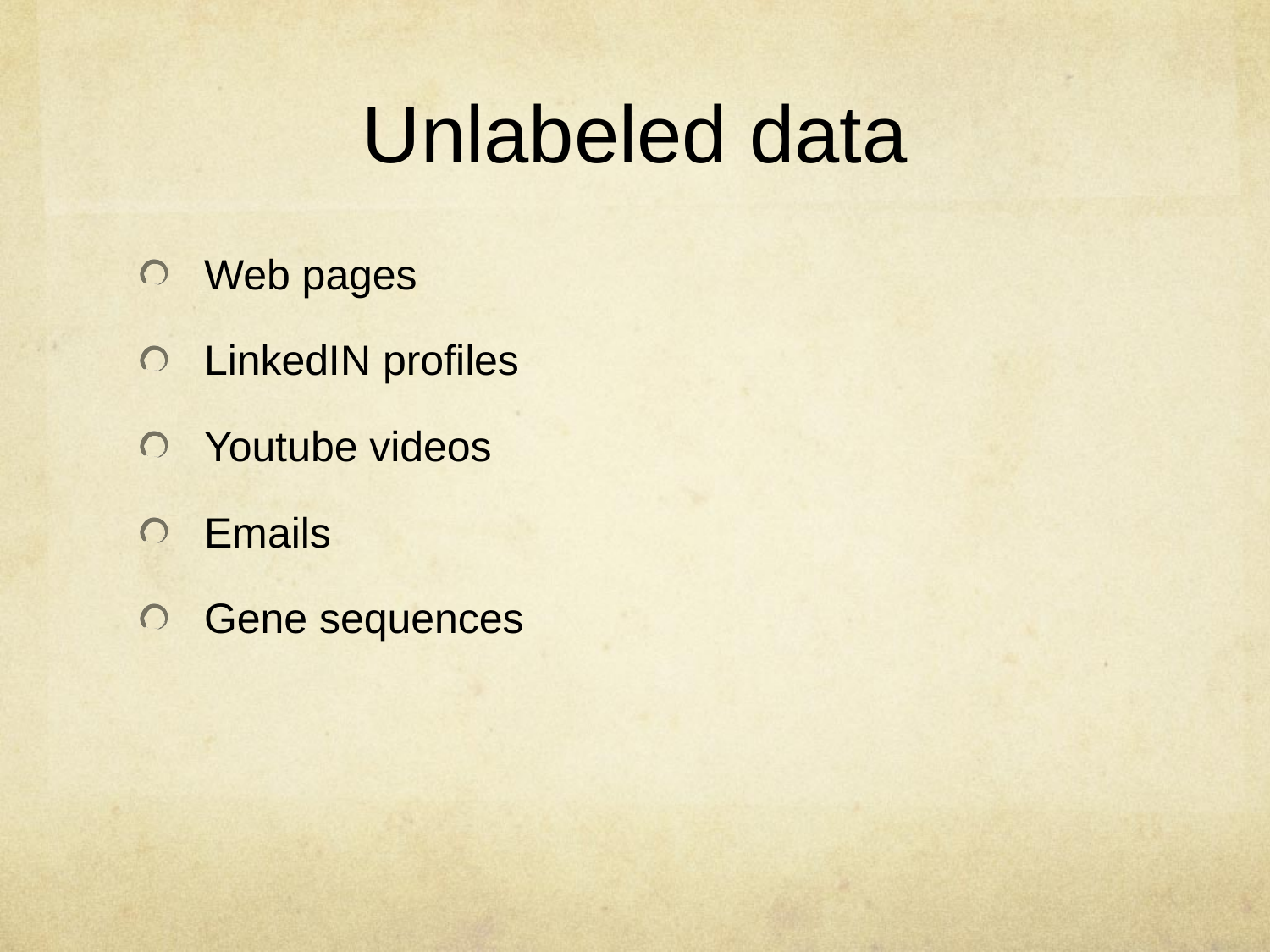

# Unlabeled data
Web pages
LinkedIN profiles
Youtube videos
Emails
Gene sequences